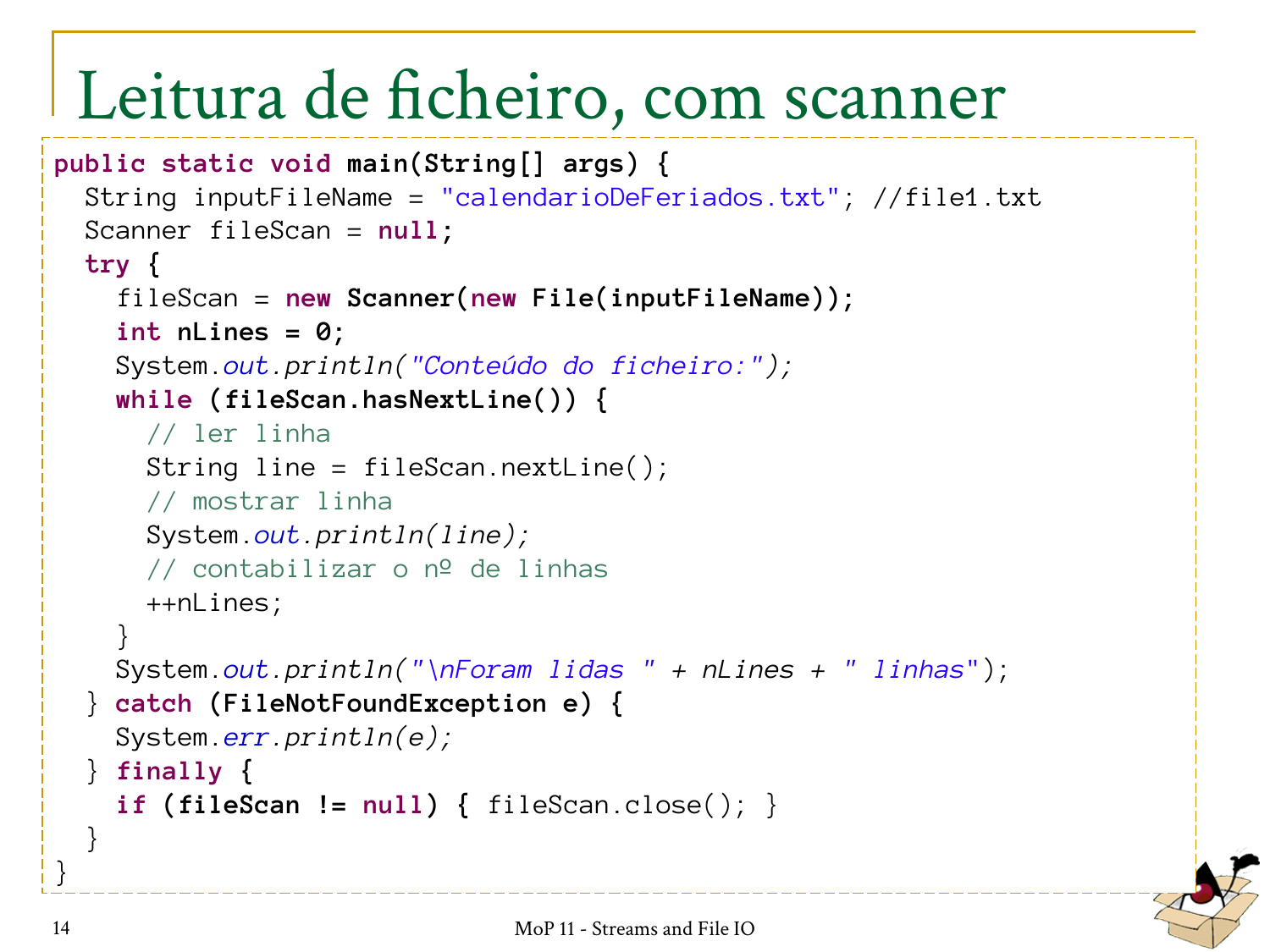

# Leitura de ficheiro, com scanner
public static void main(String[] args) {
  String inputFileName = "calendarioDeFeriados.txt"; //file1.txt
  Scanner fileScan = null;
  try {
    fileScan = new Scanner(new File(inputFileName));
    int nLines = 0;
    System.out.println("Conteúdo do ficheiro:");
    while (fileScan.hasNextLine()) {
      // ler linha
      String line = fileScan.nextLine();
      // mostrar linha
      System.out.println(line);
      // contabilizar o nº de linhas
      ++nLines;
    }
    System.out.println("\nForam lidas " + nLines + " linhas");
  } catch (FileNotFoundException e) {
    System.err.println(e);
  } finally {
    if (fileScan != null) { fileScan.close(); }
  }
}
MoP 11 - Streams and File IO